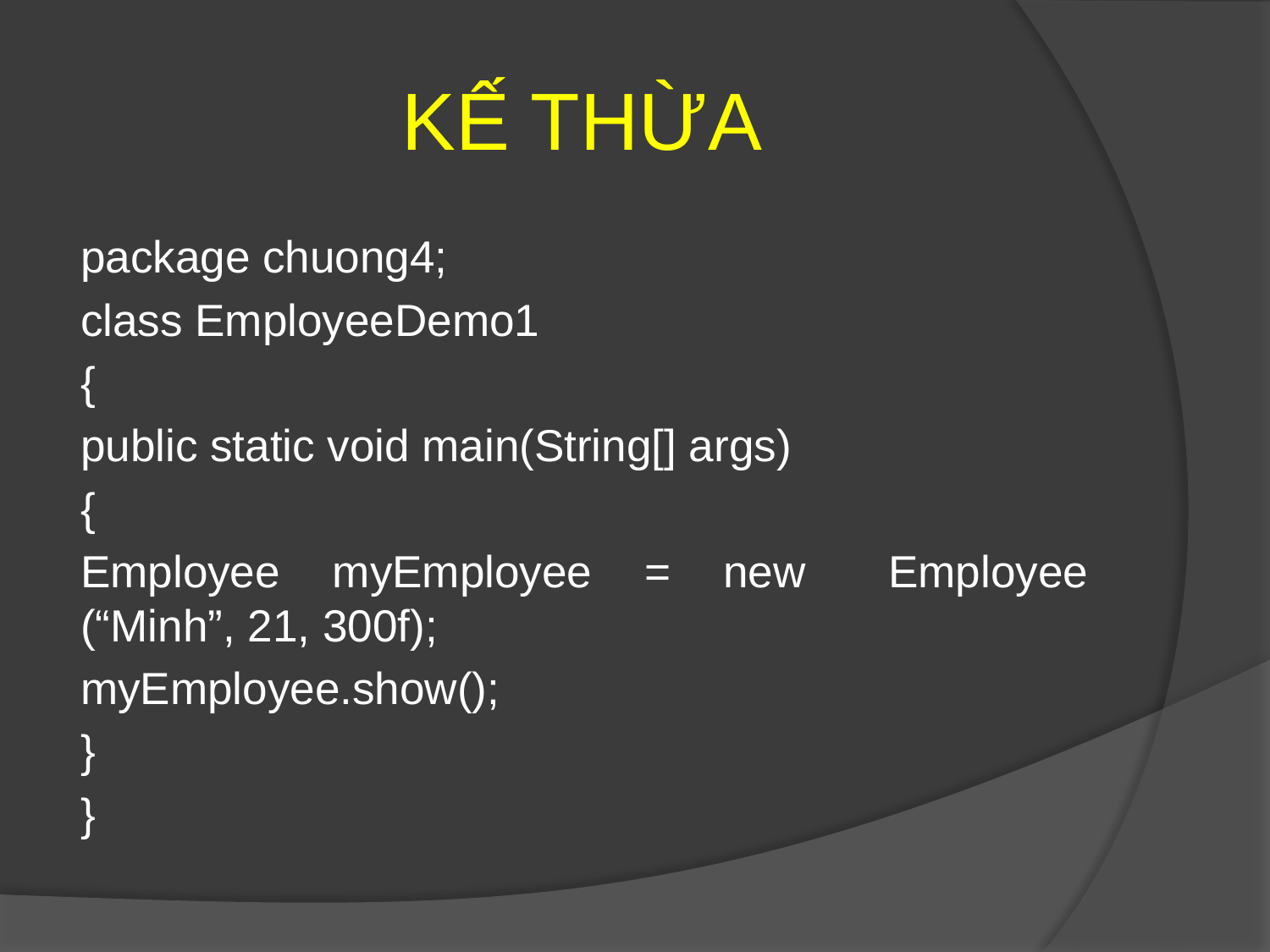

# KẾ THỪA
package chuong4;
class EmployeeDemo1
{
	public static void main(String[] args)
	{
		Employee myEmployee = new 			Employee (“Minh”, 21, 300f);
		myEmployee.show();
	}
}